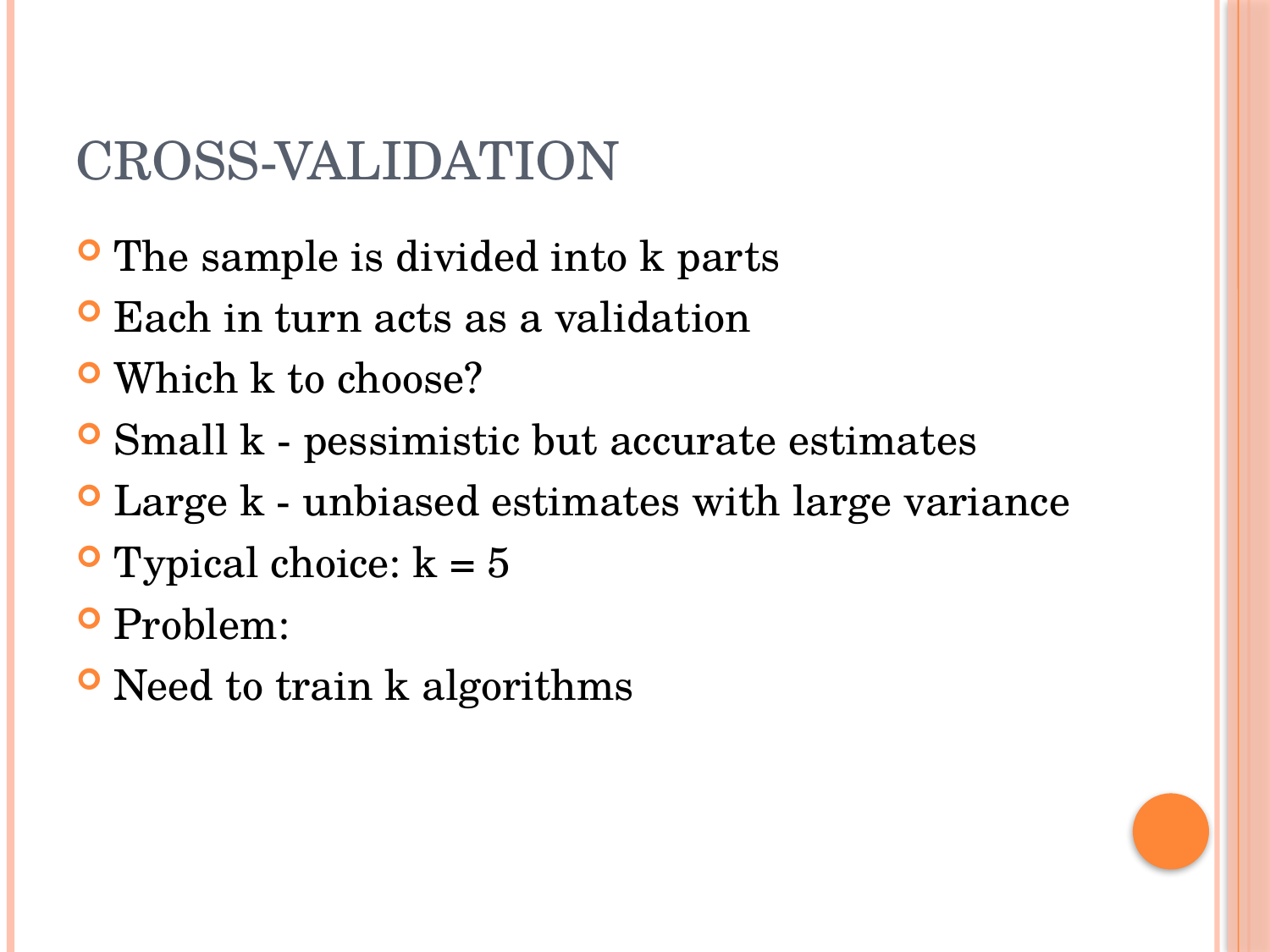

# Cross-Validation
The sample is divided into k parts
Each in turn acts as a validation
Which k to choose?
Small k - pessimistic but accurate estimates
Large k - unbiased estimates with large variance
Typical choice: k = 5
Problem:
Need to train k algorithms